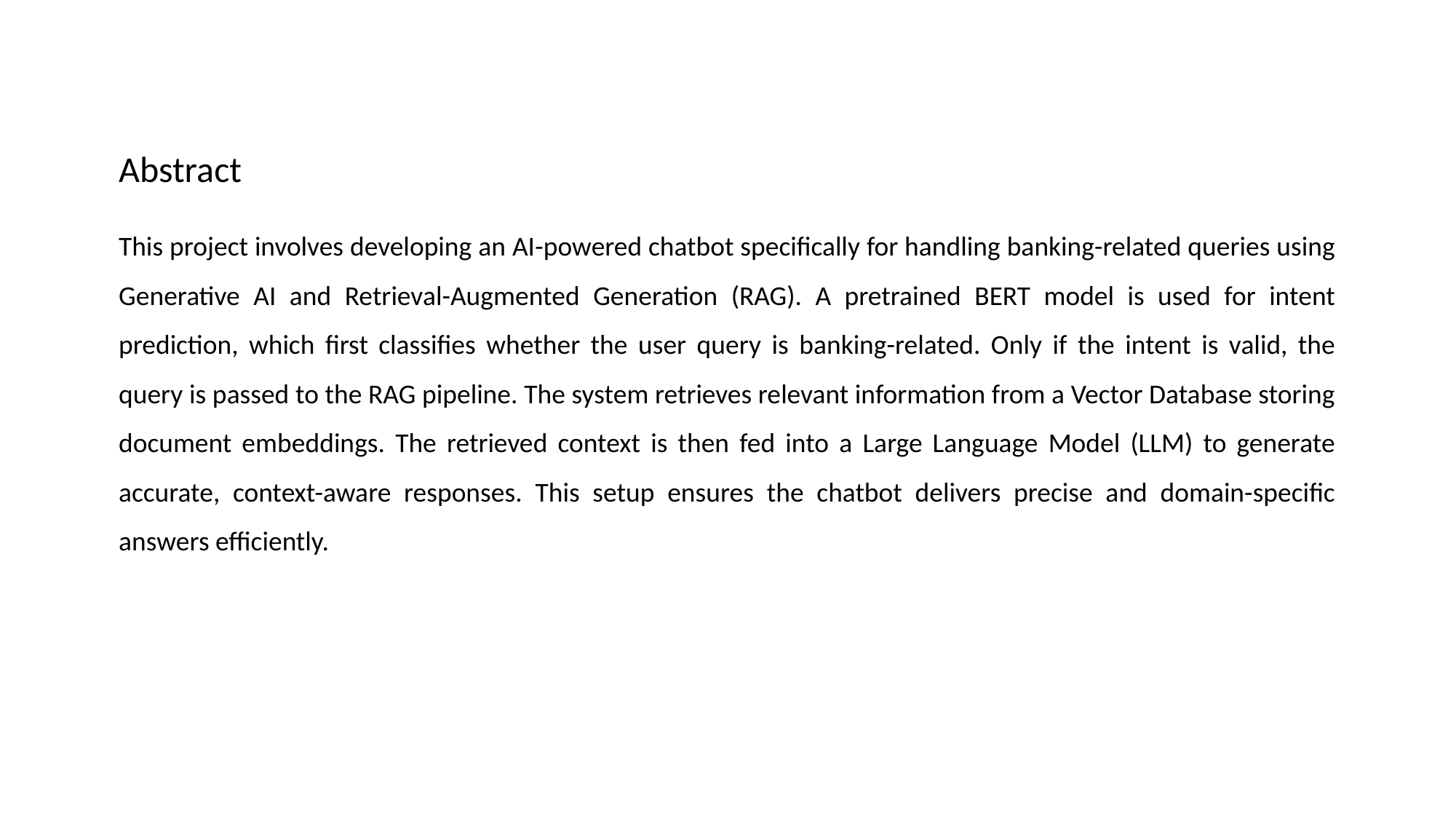

Abstract

This project involves developing an AI-powered chatbot specifically for handling banking-related queries using Generative AI and Retrieval-Augmented Generation (RAG). A pretrained BERT model is used for intent prediction, which first classifies whether the user query is banking-related. Only if the intent is valid, the query is passed to the RAG pipeline. The system retrieves relevant information from a Vector Database storing document embeddings. The retrieved context is then fed into a Large Language Model (LLM) to generate accurate, context-aware responses. This setup ensures the chatbot delivers precise and domain-specific answers efficiently.